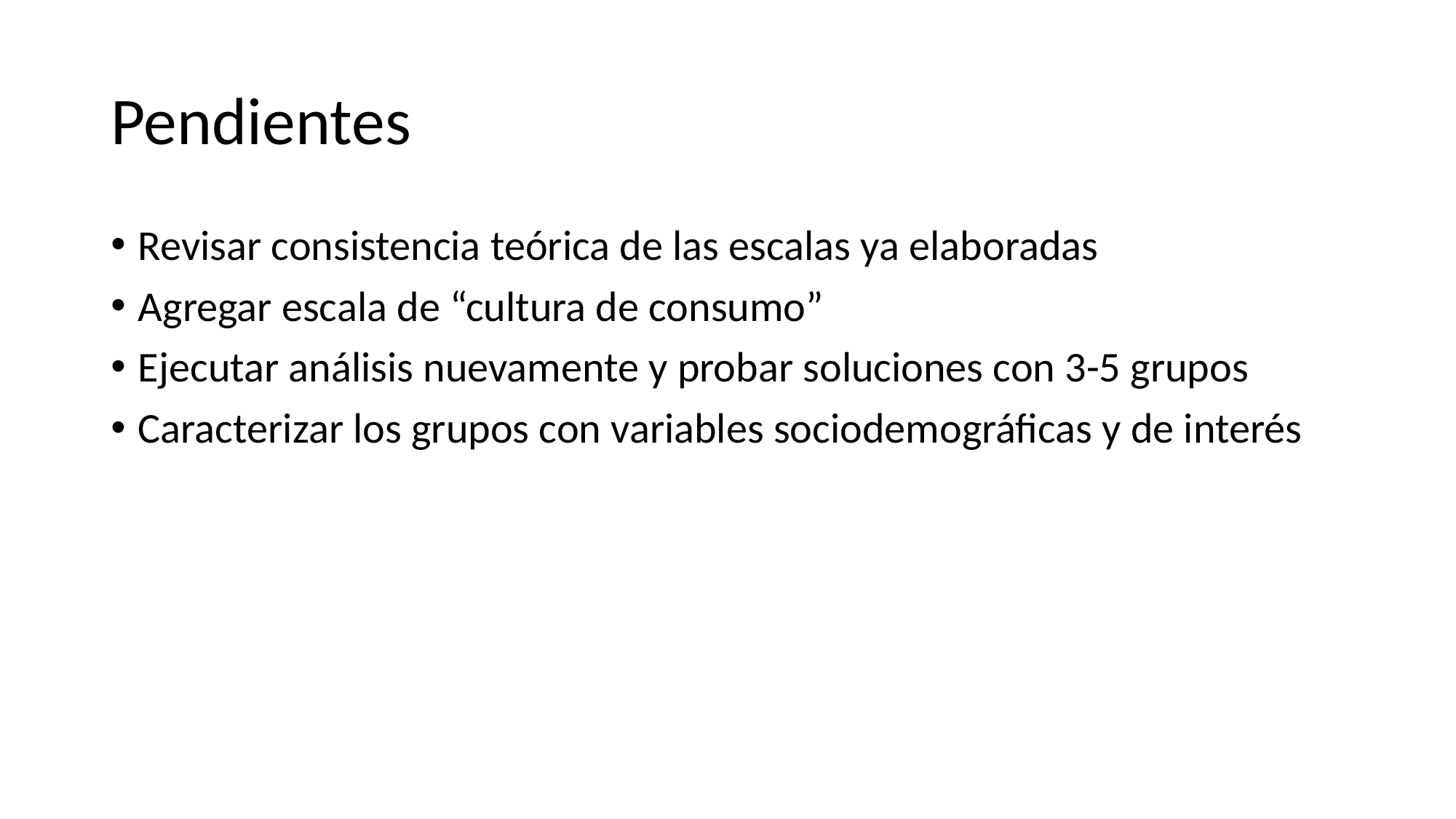

# Pendientes
Revisar consistencia teórica de las escalas ya elaboradas
Agregar escala de “cultura de consumo”
Ejecutar análisis nuevamente y probar soluciones con 3-5 grupos
Caracterizar los grupos con variables sociodemográficas y de interés